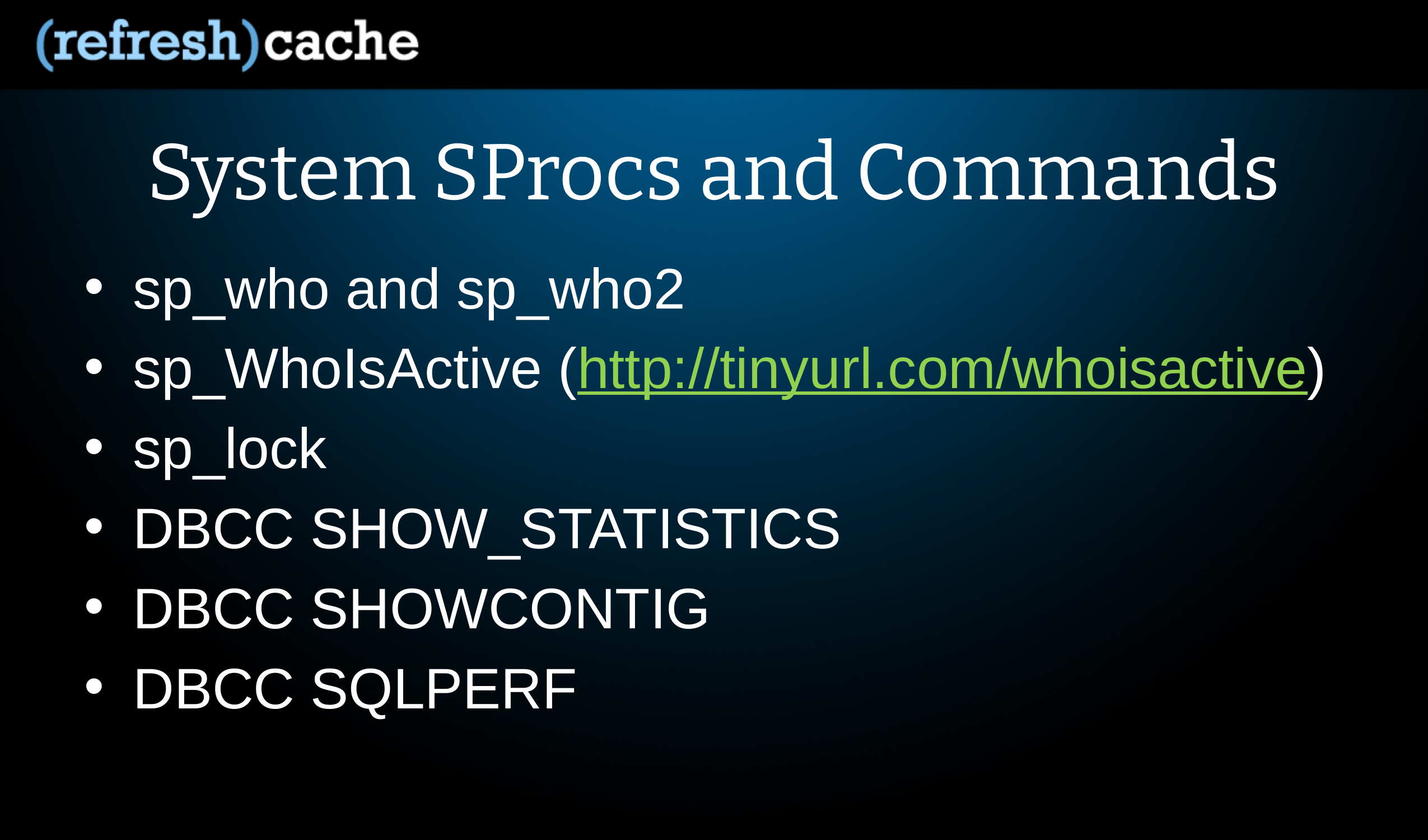

# System SProcs and Commands
sp_who and sp_who2
sp_WhoIsActive (http://tinyurl.com/whoisactive)
sp_lock
DBCC SHOW_STATISTICS
DBCC SHOWCONTIG
DBCC SQLPERF